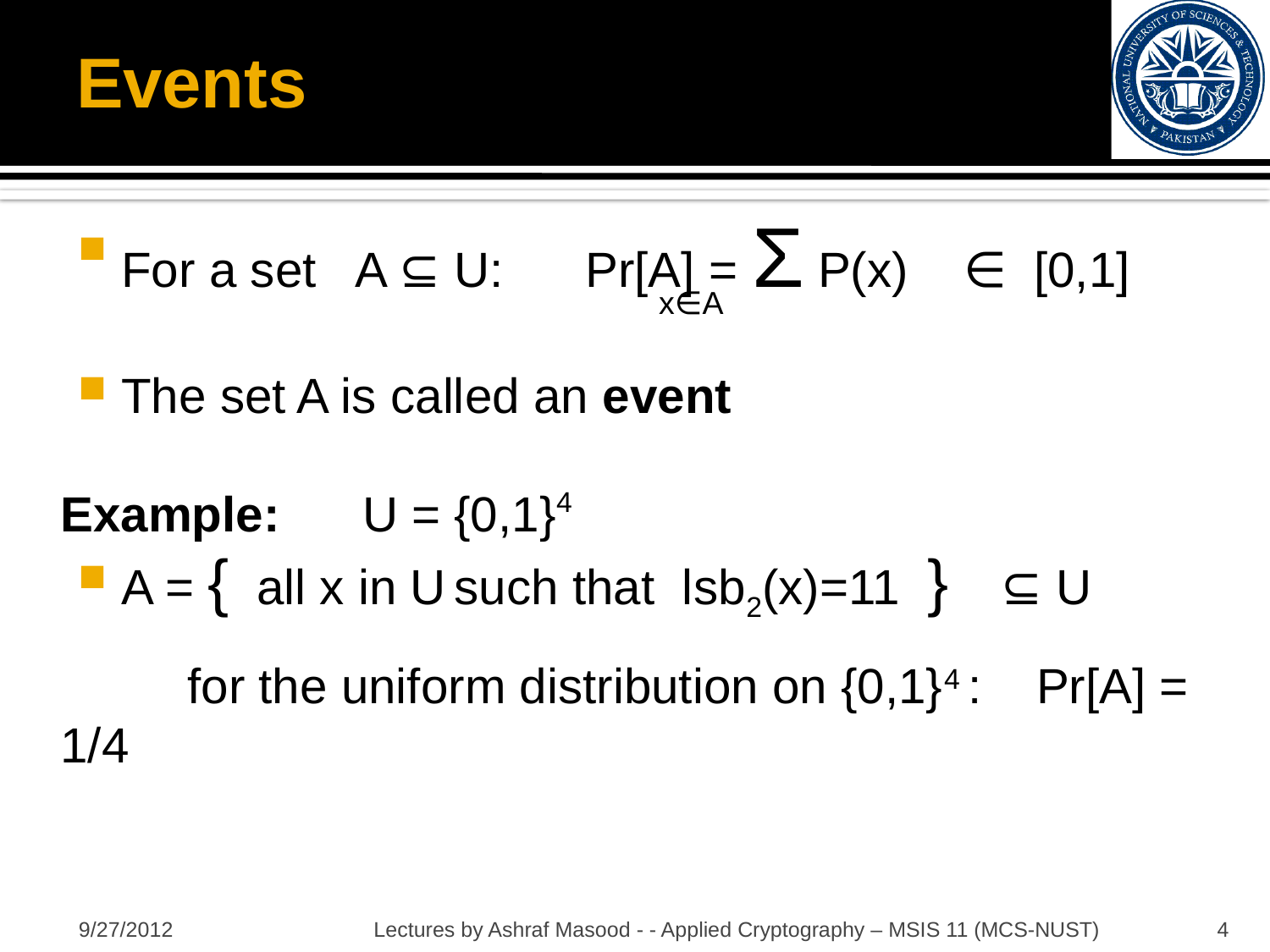

# Events
For a set   A ⊆ U:      Pr[A] = Σ P(x)    ∈  [0,1]

The set A is called an event

Example:      U = {0,1}4
A = {  all x in U such that  lsb2(x)=11  }   ⊆ U
	for the uniform distribution on {0,1}4 :    Pr[A] =   1/4

x∈A
9/27/2012
Lectures by Ashraf Masood - - Applied Cryptography – MSIS 11 (MCS-NUST)
4